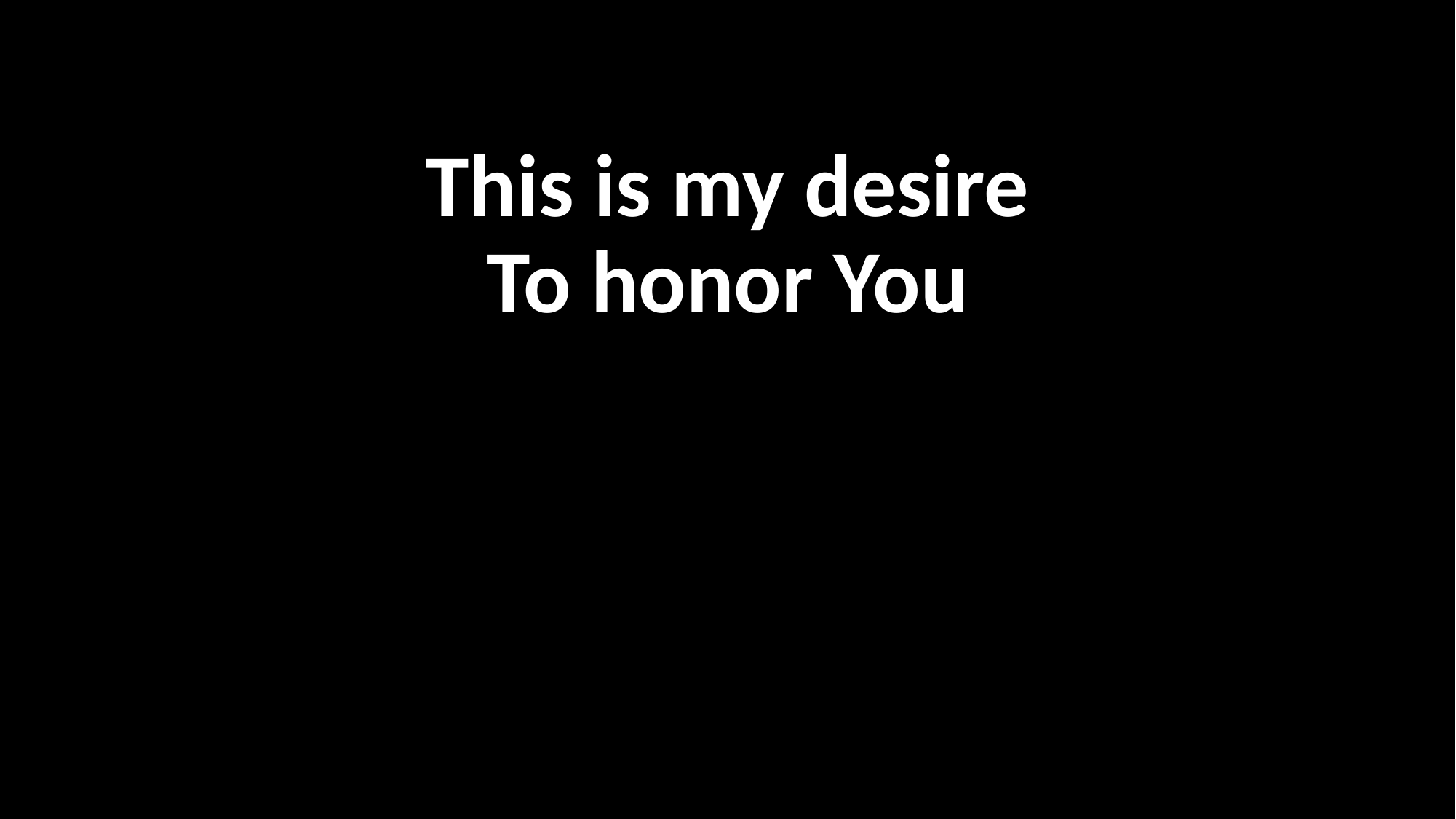

This is my desire
To honor You